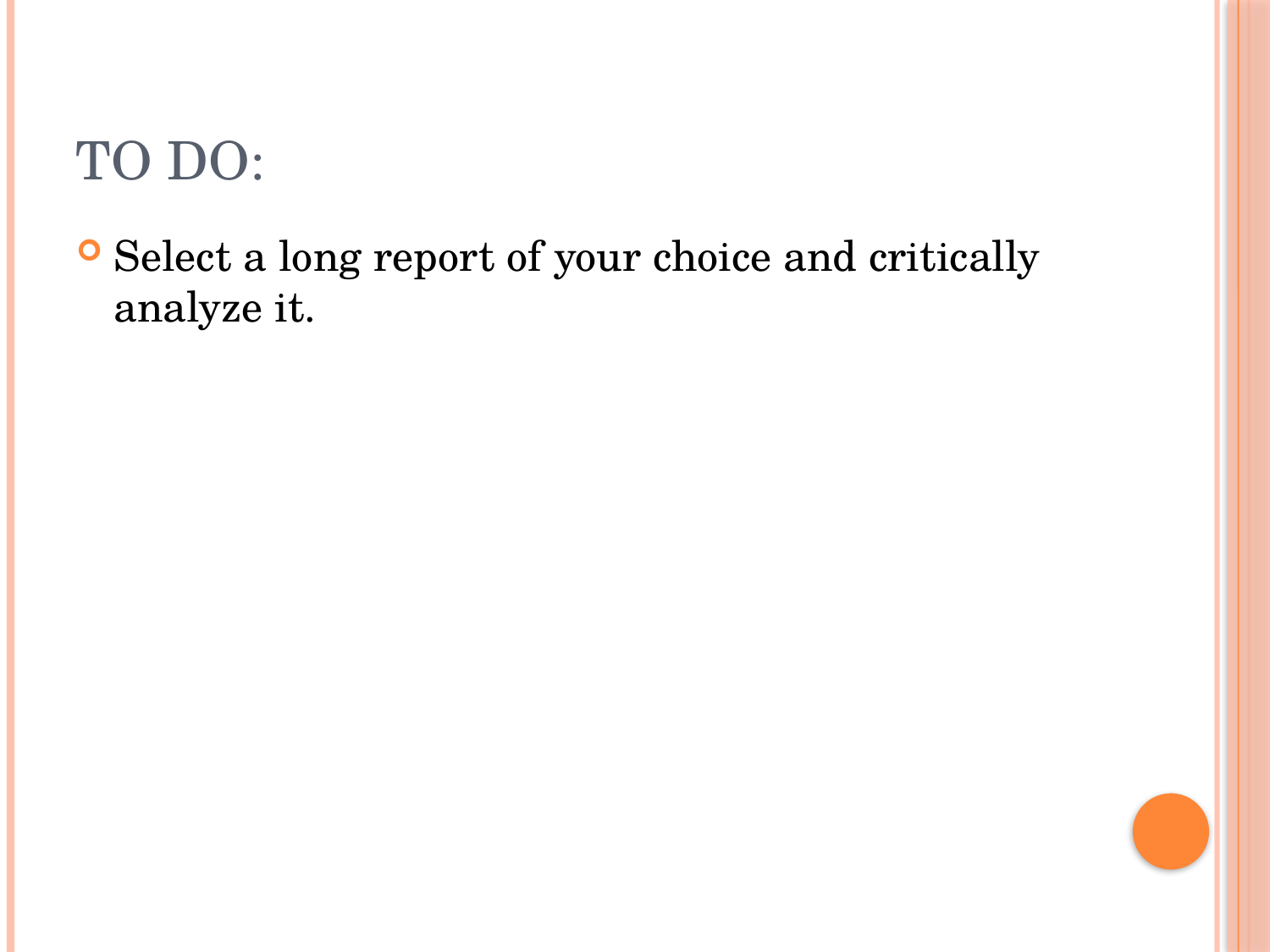

# To Do:
Select a long report of your choice and critically analyze it.